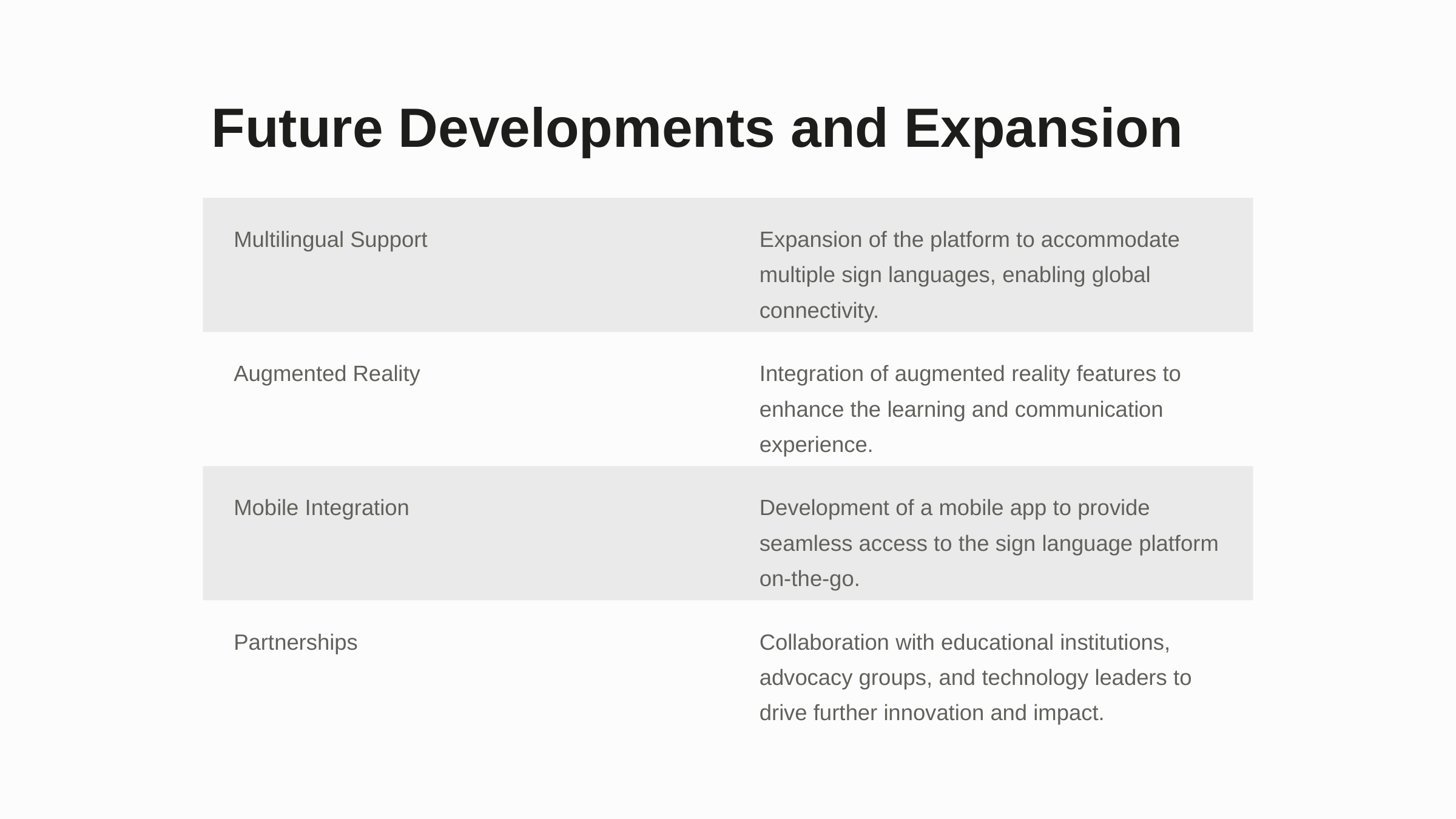

Future Developments and Expansion

Multilingual Support
Expansion of the platform to accommodate multiple sign languages, enabling global connectivity.
Augmented Reality
Integration of augmented reality features to enhance the learning and communication experience.

Mobile Integration
Development of a mobile app to provide seamless access to the sign language platform on-the-go.
Partnerships
Collaboration with educational institutions, advocacy groups, and technology leaders to drive further innovation and impact.